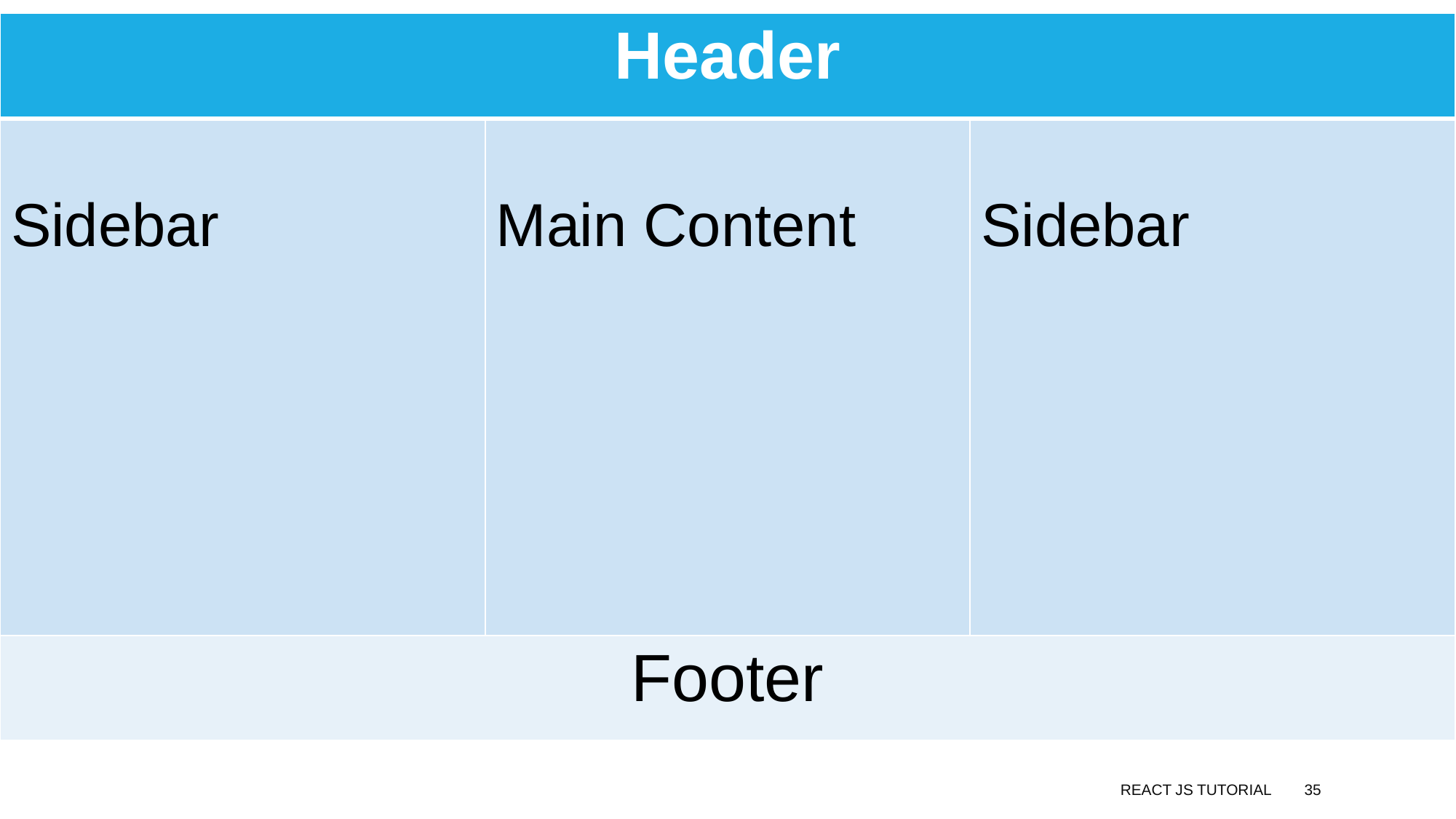

| Header |  |  |
| --- | --- | --- |
| Sidebar | Main Content | Sidebar |
| Footer |  |  |

React JS Tutorial
35